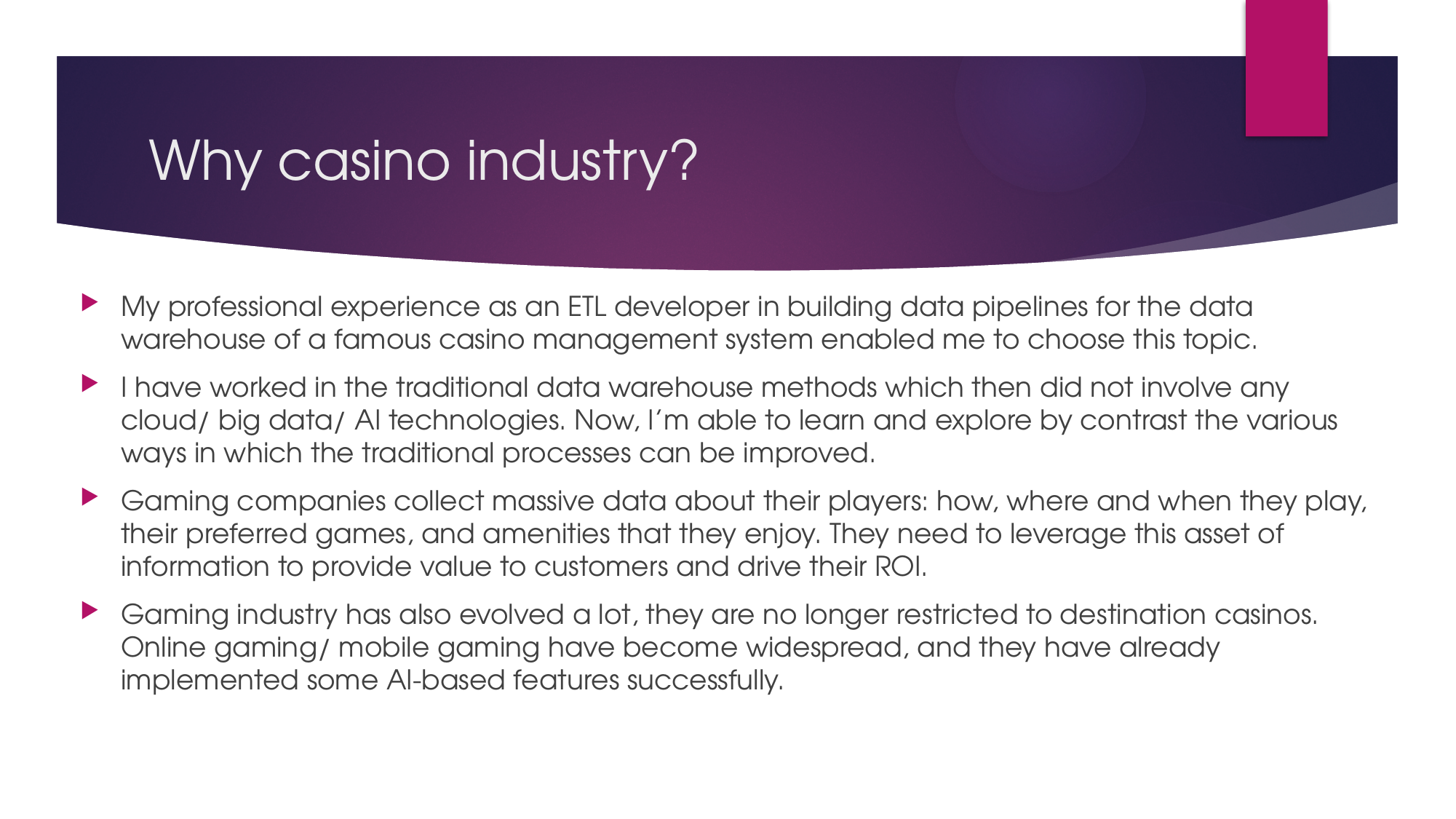

# Why casino industry?
My professional experience as an ETL developer in building data pipelines for the data warehouse of a famous casino management system enabled me to choose this topic.
I have worked in the traditional data warehouse methods which then did not involve any cloud/ big data/ AI technologies. Now, I’m able to learn and explore by contrast the various ways in which the traditional processes can be improved.
Gaming companies collect massive data about their players: how, where and when they play, their preferred games, and amenities that they enjoy. They need to leverage this asset of information to provide value to customers and drive their ROI.
Gaming industry has also evolved a lot, they are no longer restricted to destination casinos. Online gaming/ mobile gaming have become widespread, and they have already implemented some AI-based features successfully.